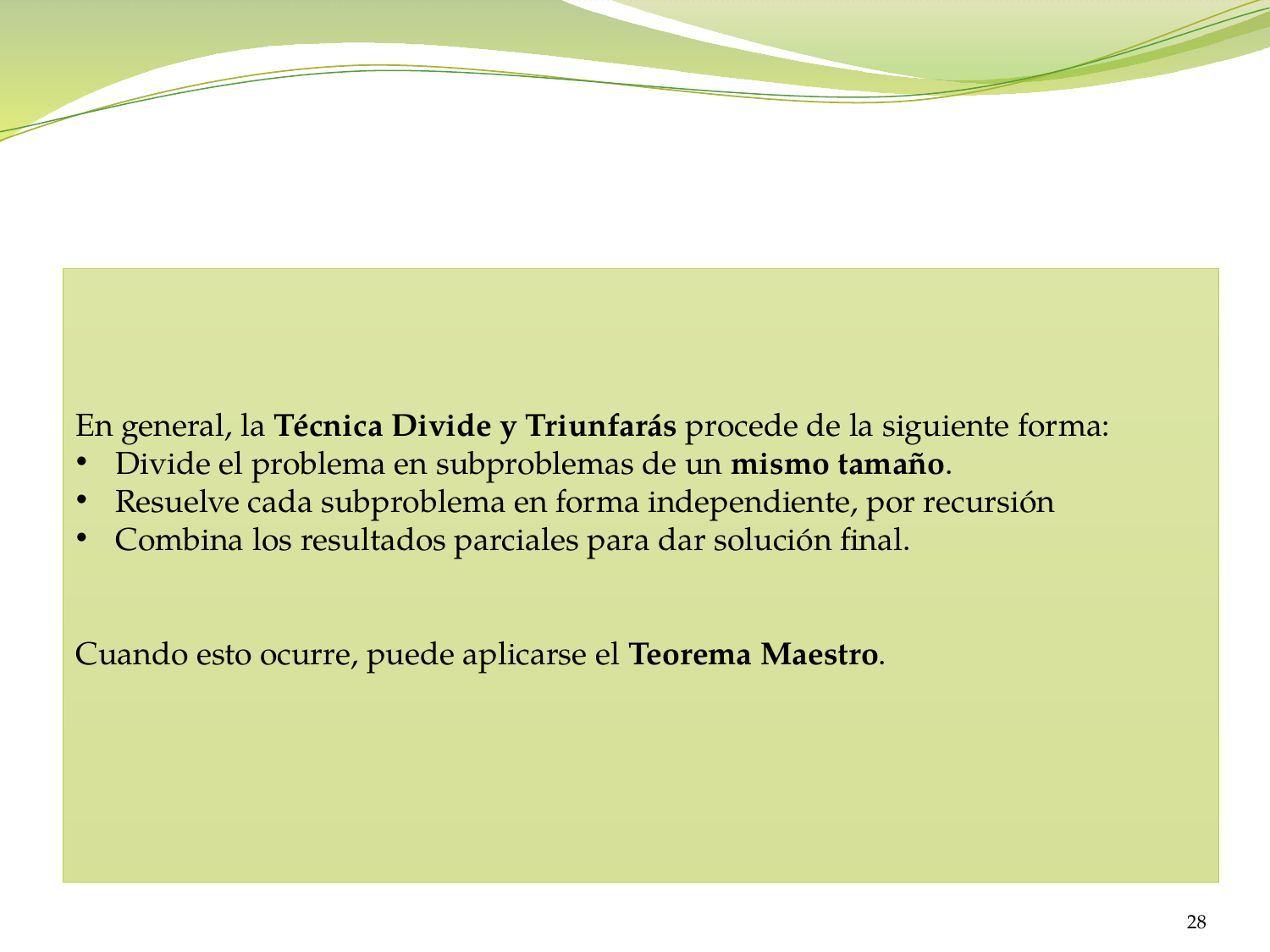

#

En general, la Técnica Divide y Triunfarás procede de la siguiente forma:
Divide el problema en subproblemas de un mismo tamaño.
Resuelve cada subproblema en forma independiente, por recursión
Combina los resultados parciales para dar solución final.

Cuando esto ocurre, puede aplicarse el Teorema Maestro.

28